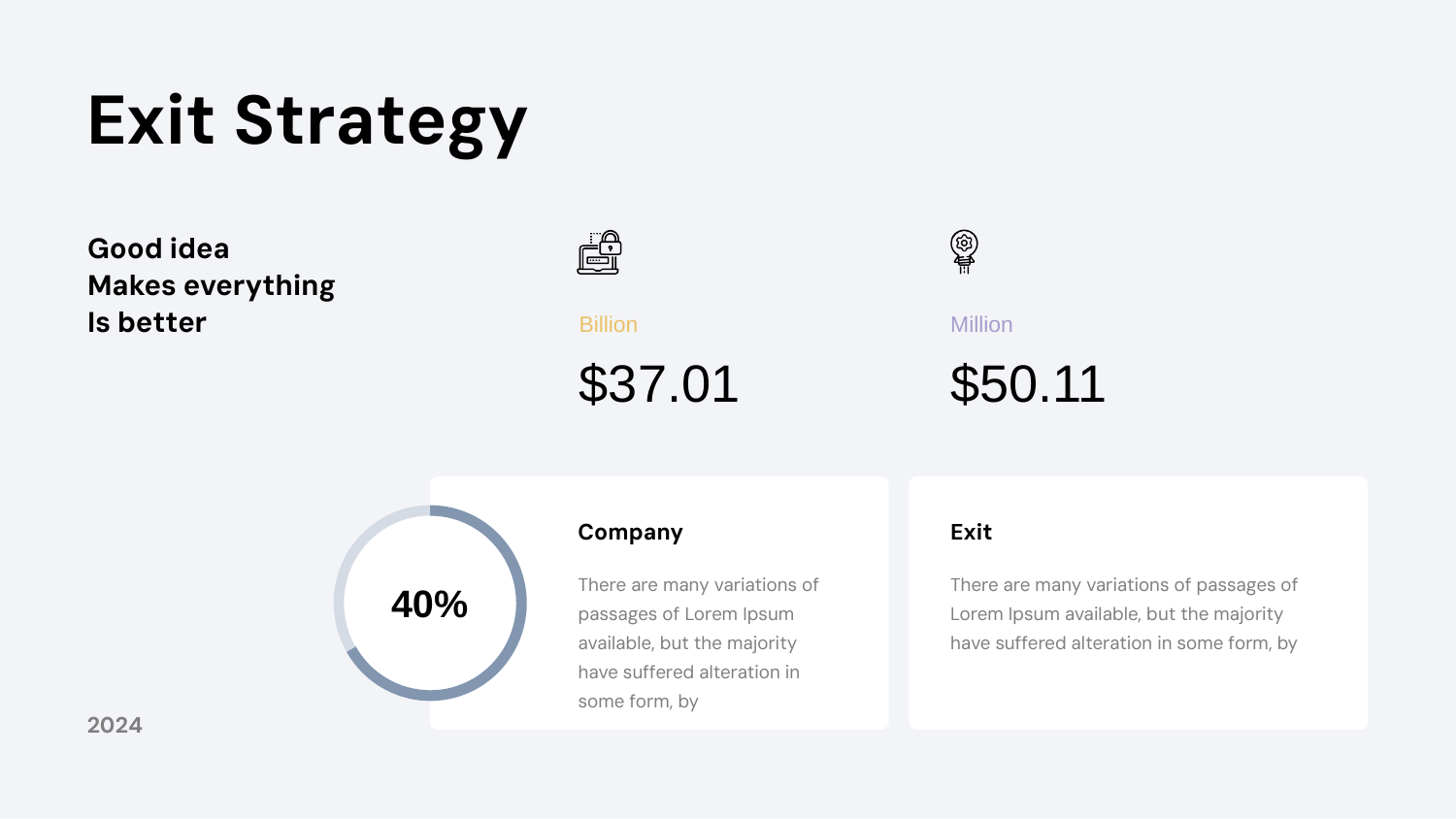

Exit Strategy
Good idea
Makes everything
Is better

Billion
Million
$37.01
$50.11

Company
Exit

There are many variations of passages of Lorem Ipsum available, but the majority have suffered alteration in some form, by
There are many variations of passages of Lorem Ipsum available, but the majority have suffered alteration in some form, by
40%
2024